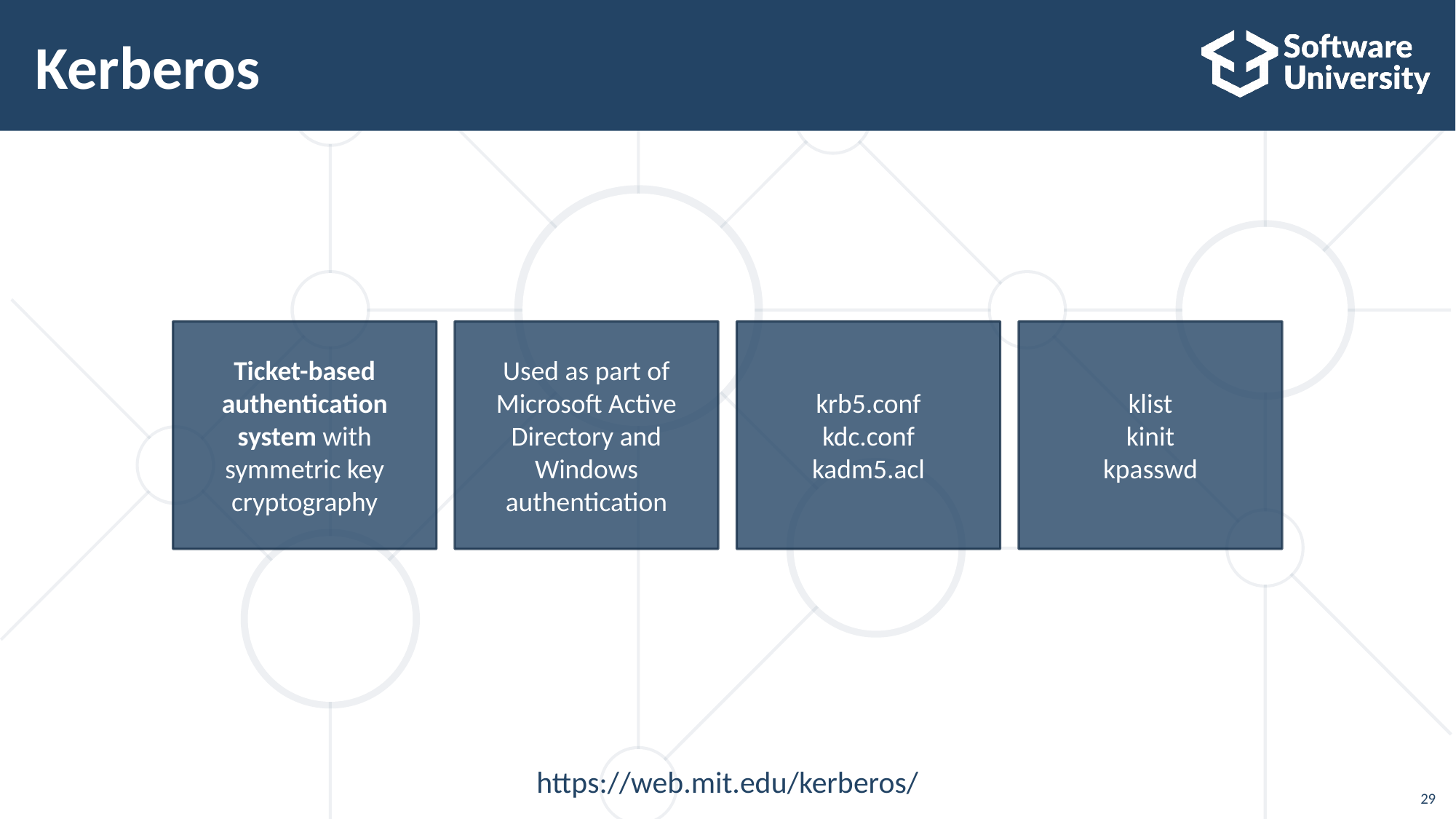

# Kerberos
Ticket-based authentication system with symmetric key cryptography
Used as part of Microsoft Active Directory and Windows authentication
krb5.conf
kdc.conf
kadm5.acl
klist
kinit
kpasswd
https://web.mit.edu/kerberos/
29